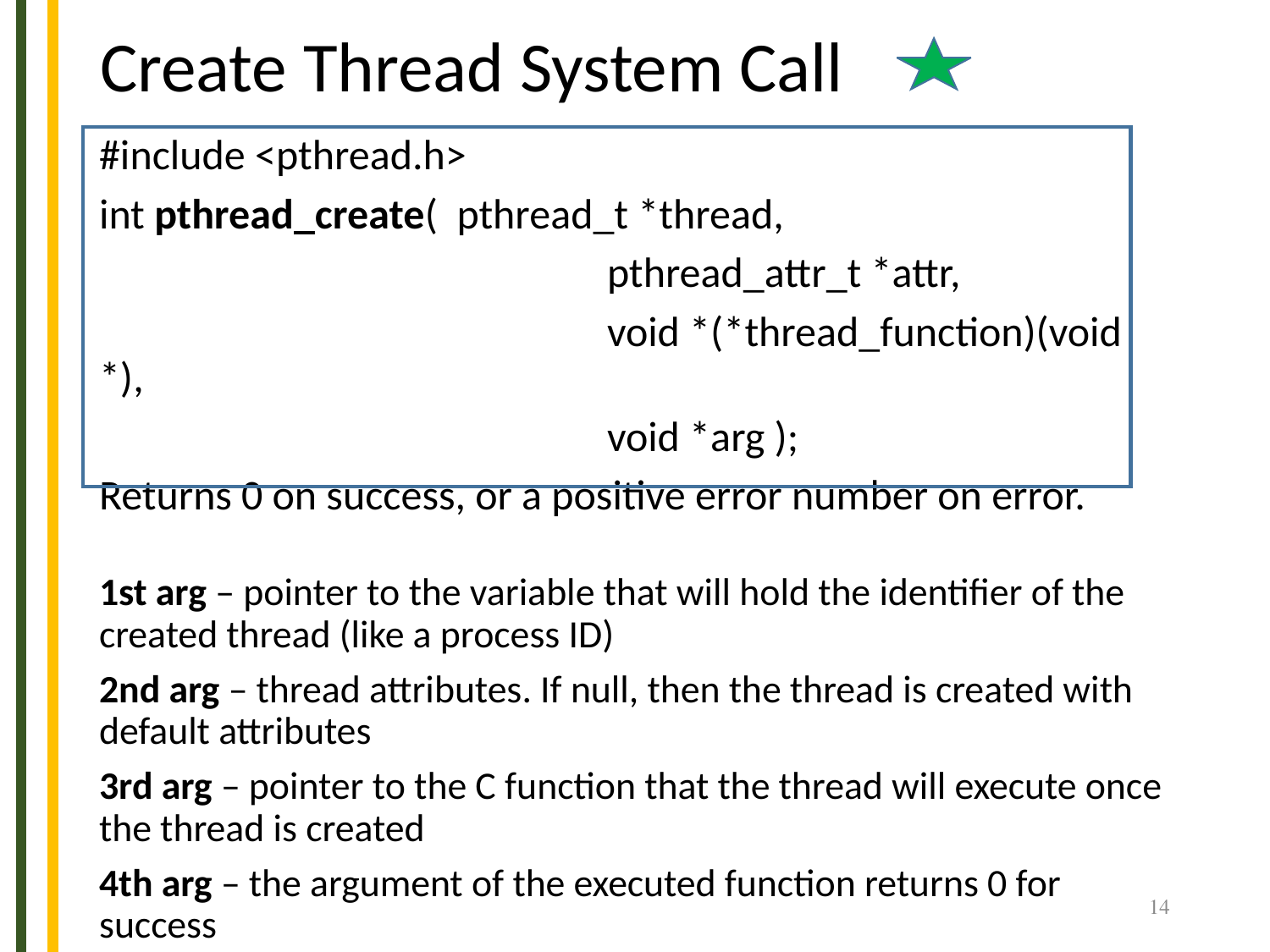

# Create Thread System Call

#include <pthread.h>
int pthread_create(  pthread_t *thread,
				pthread_attr_t *attr,
				void *(*thread_function)(void *),
				void *arg );
Returns 0 on success, or a positive error number on error.

1st arg – pointer to the variable that will hold the identifier of the created thread (like a process ID)
2nd arg – thread attributes. If null, then the thread is created with default attributes
3rd arg – pointer to the C function that the thread will execute once the thread is created
4th arg – the argument of the executed function returns 0 for success
14